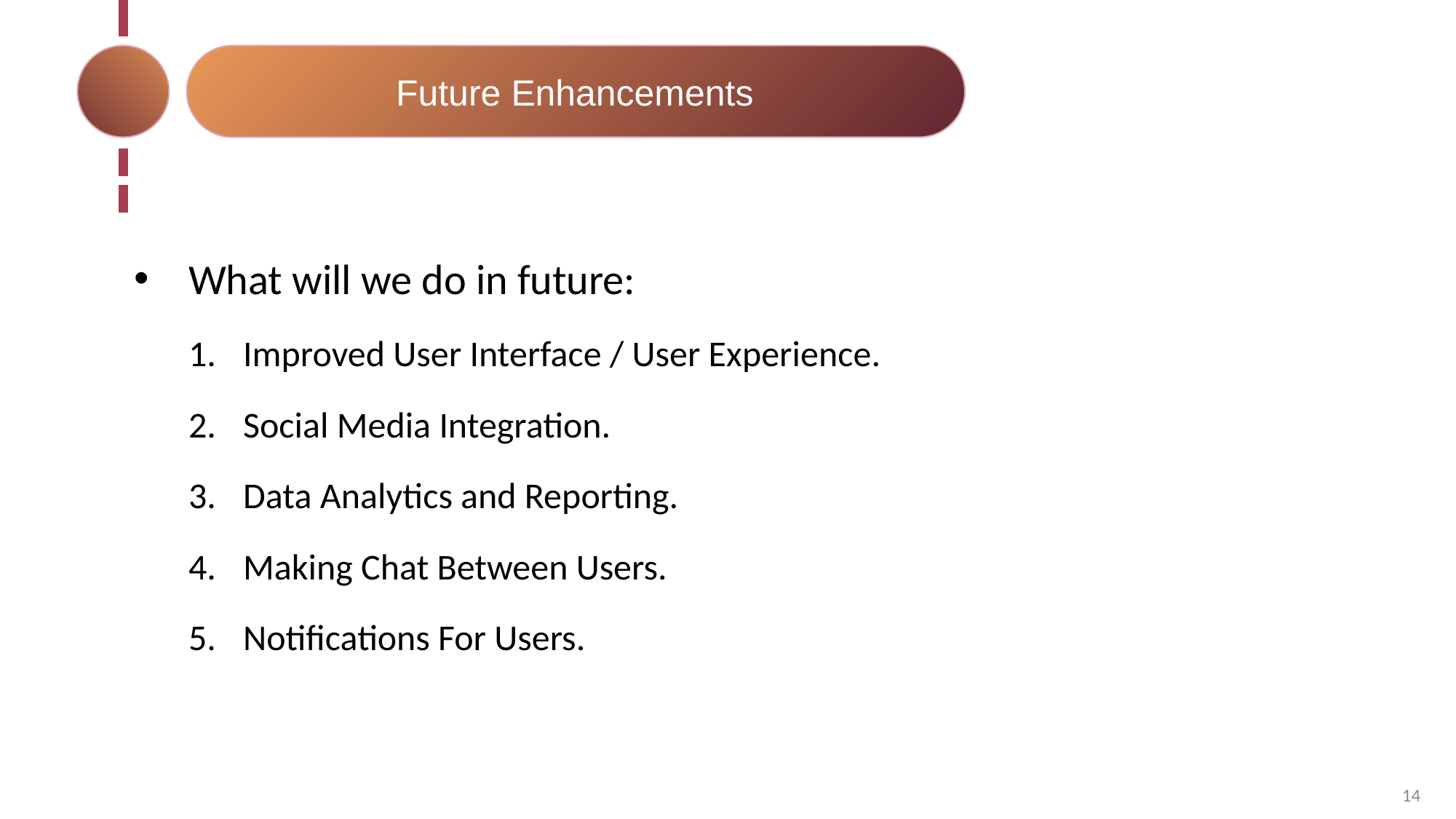

Future Enhancements
What will we do in future:
Improved User Interface / User Experience.
Social Media Integration.
Data Analytics and Reporting.
Making Chat Between Users.
Notifications For Users.

14